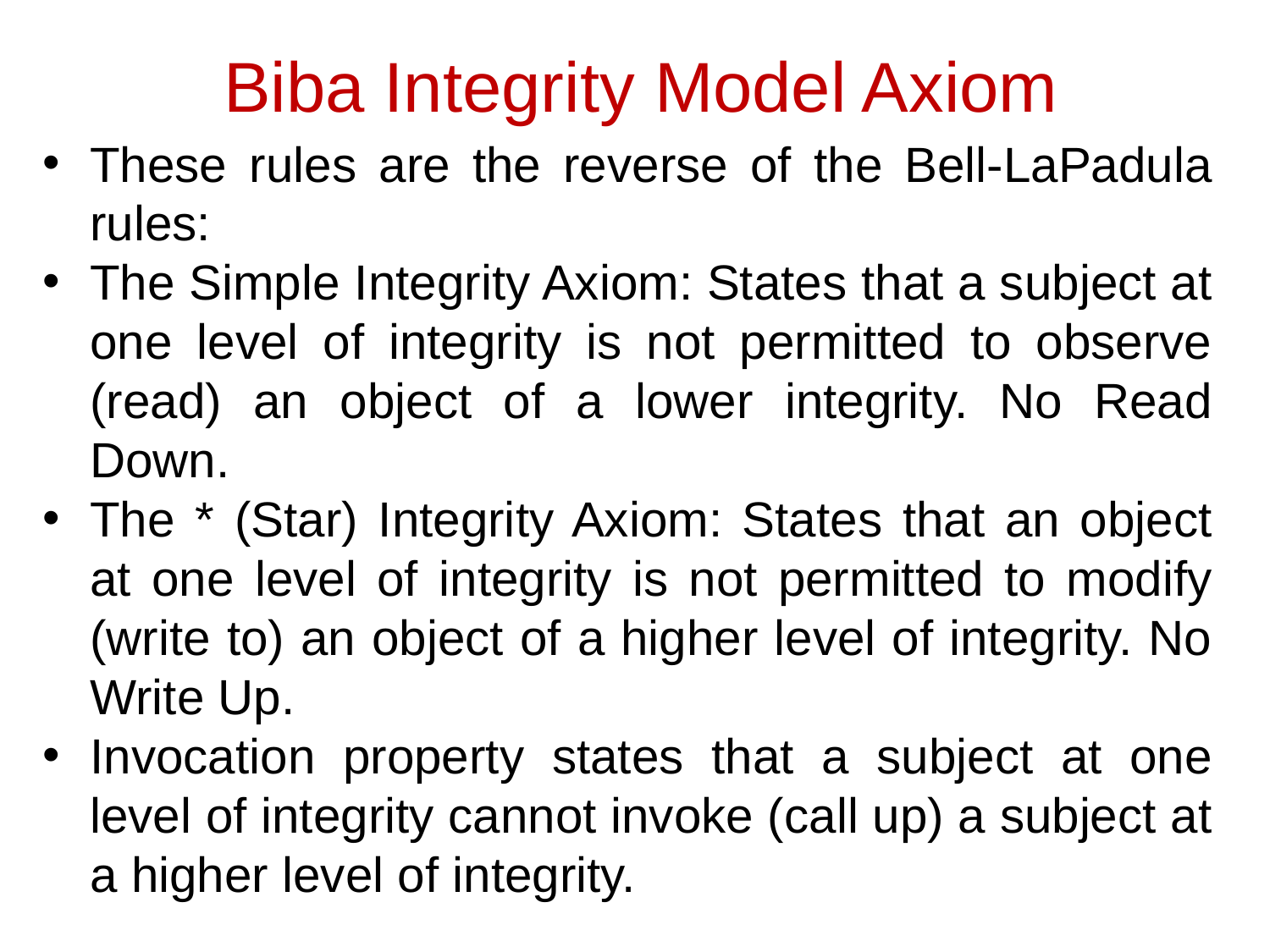

# Biba Integrity Model Axiom
These rules are the reverse of the Bell-LaPadula rules:
The Simple Integrity Axiom: States that a subject at one level of integrity is not permitted to observe (read) an object of a lower integrity. No Read Down.
The * (Star) Integrity Axiom: States that an object at one level of integrity is not permitted to modify (write to) an object of a higher level of integrity. No Write Up.
Invocation property states that a subject at one level of integrity cannot invoke (call up) a subject at a higher level of integrity.